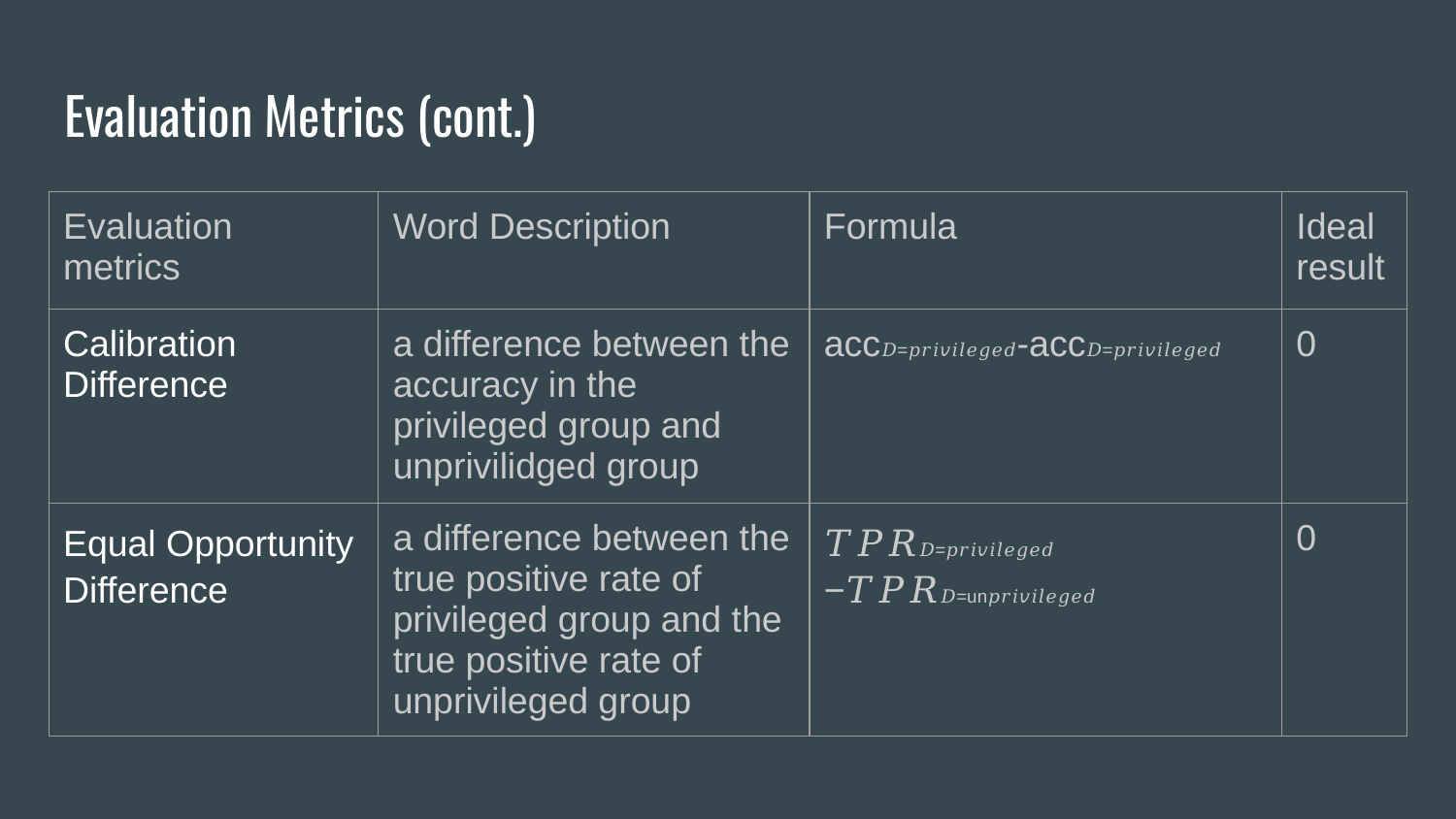

# Evaluation Metrics (cont.)
| Evaluation metrics | Word Description | Formula | Ideal result |
| --- | --- | --- | --- |
| Calibration Difference | a difference between the accuracy in the privileged group and unprivilidged group | acc𝐷=𝑝𝑟𝑖𝑣𝑖𝑙𝑒𝑔𝑒𝑑-acc𝐷=𝑝𝑟𝑖𝑣𝑖𝑙𝑒𝑔𝑒𝑑 | 0 |
| Equal Opportunity Difference | a difference between the true positive rate of privileged group and the true positive rate of unprivileged group | 𝑇𝑃𝑅𝐷=𝑝𝑟𝑖𝑣𝑖𝑙𝑒𝑔𝑒𝑑 −𝑇𝑃𝑅𝐷=un𝑝𝑟𝑖𝑣𝑖𝑙𝑒𝑔𝑒𝑑 | 0 |